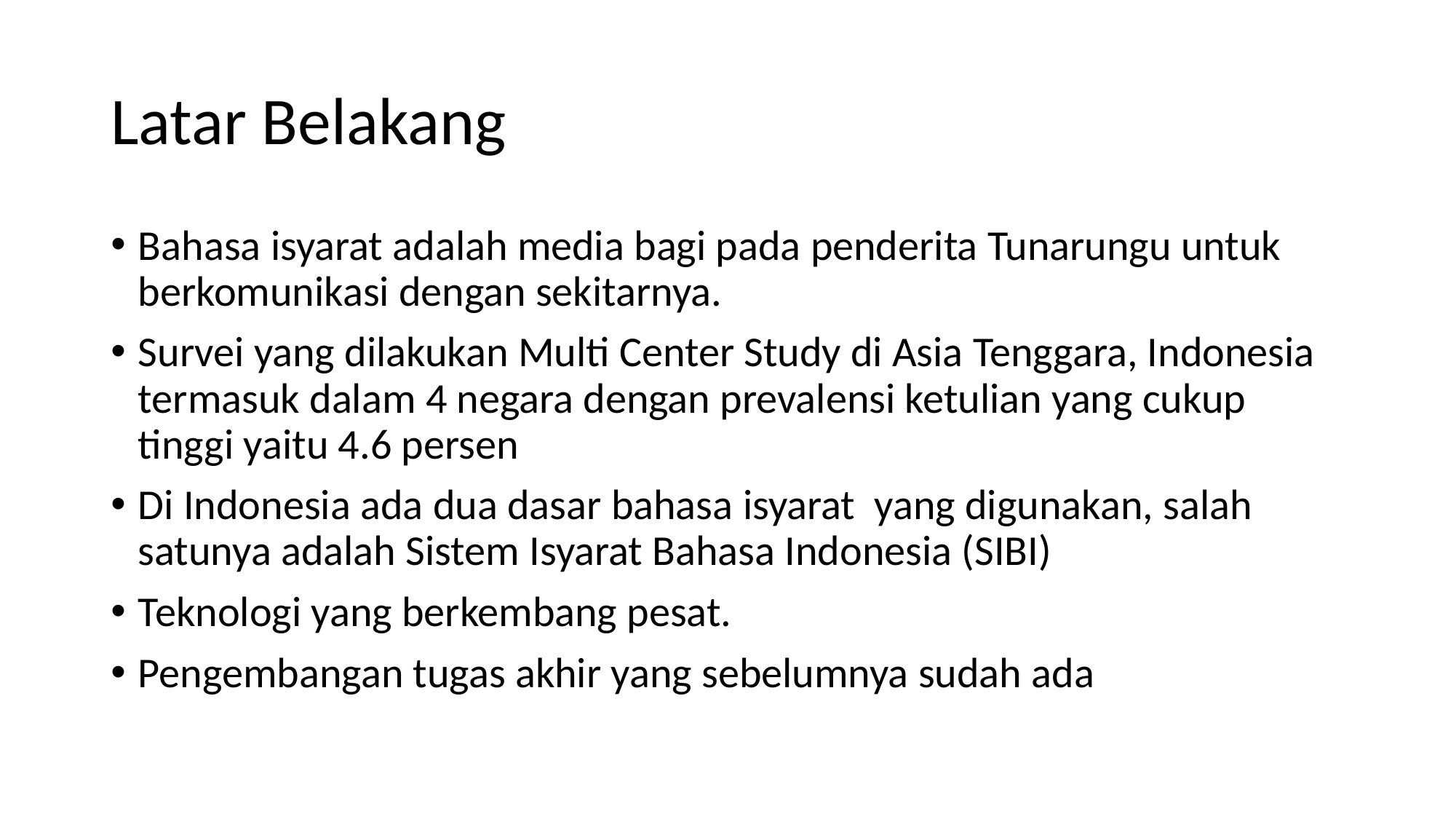

# Latar Belakang
Bahasa isyarat adalah media bagi pada penderita Tunarungu untuk berkomunikasi dengan sekitarnya.
Survei yang dilakukan Multi Center Study di Asia Tenggara, Indonesia termasuk dalam 4 negara dengan prevalensi ketulian yang cukup tinggi yaitu 4.6 persen
Di Indonesia ada dua dasar bahasa isyarat  yang digunakan, salah satunya adalah Sistem Isyarat Bahasa Indonesia (SIBI)
Teknologi yang berkembang pesat.
Pengembangan tugas akhir yang sebelumnya sudah ada